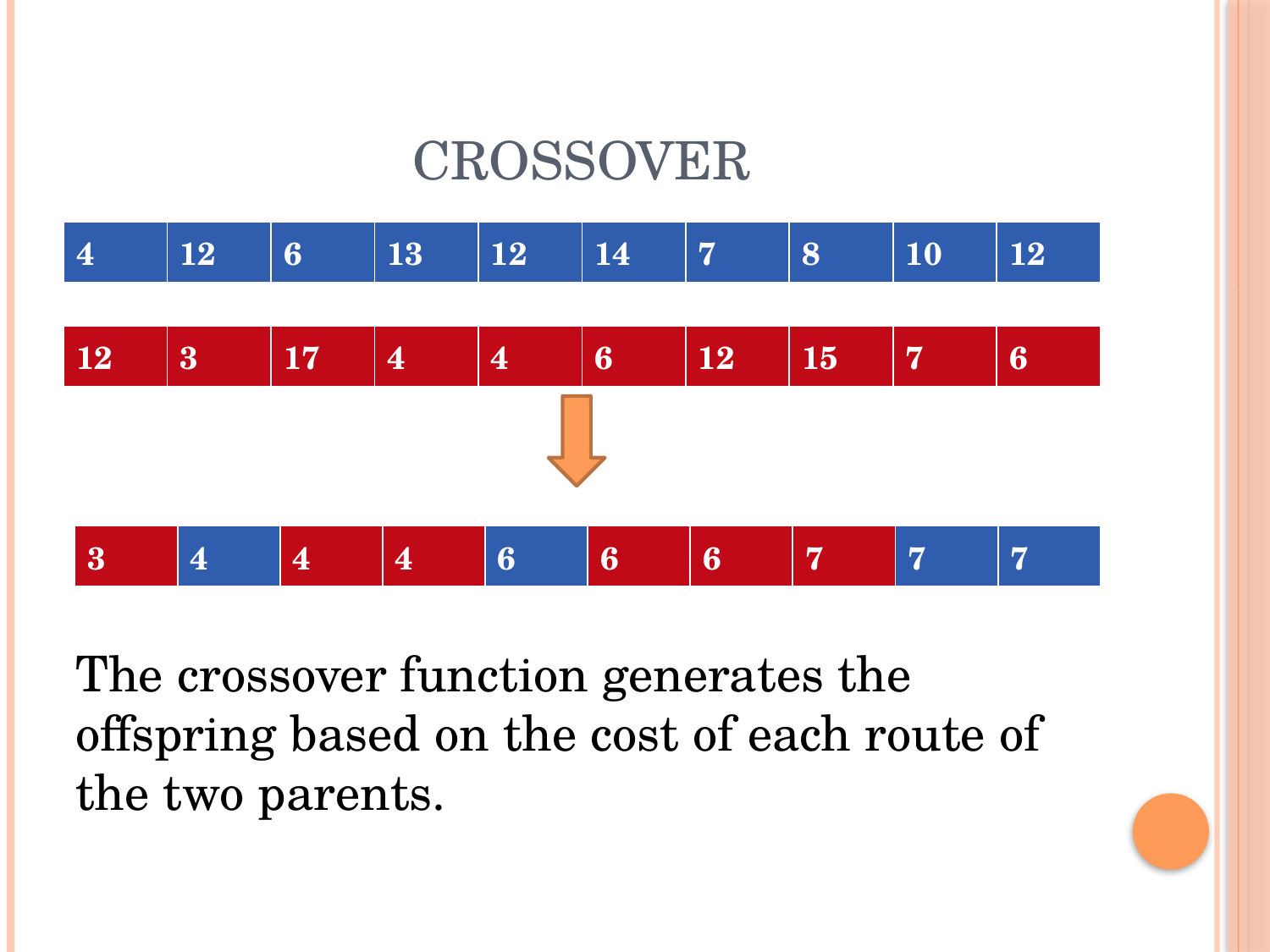

# Crossover
| 4 | 12 | 6 | 13 | 12 | 14 | 7 | 8 | 10 | 12 |
| --- | --- | --- | --- | --- | --- | --- | --- | --- | --- |
| 12 | 3 | 17 | 4 | 4 | 6 | 12 | 15 | 7 | 6 |
| --- | --- | --- | --- | --- | --- | --- | --- | --- | --- |

| 3 | 4 | 4 | 4 | 6 | 6 | 6 | 7 | 7 | 7 |
| --- | --- | --- | --- | --- | --- | --- | --- | --- | --- |
The crossover function generates the offspring based on the cost of each route of the two parents.